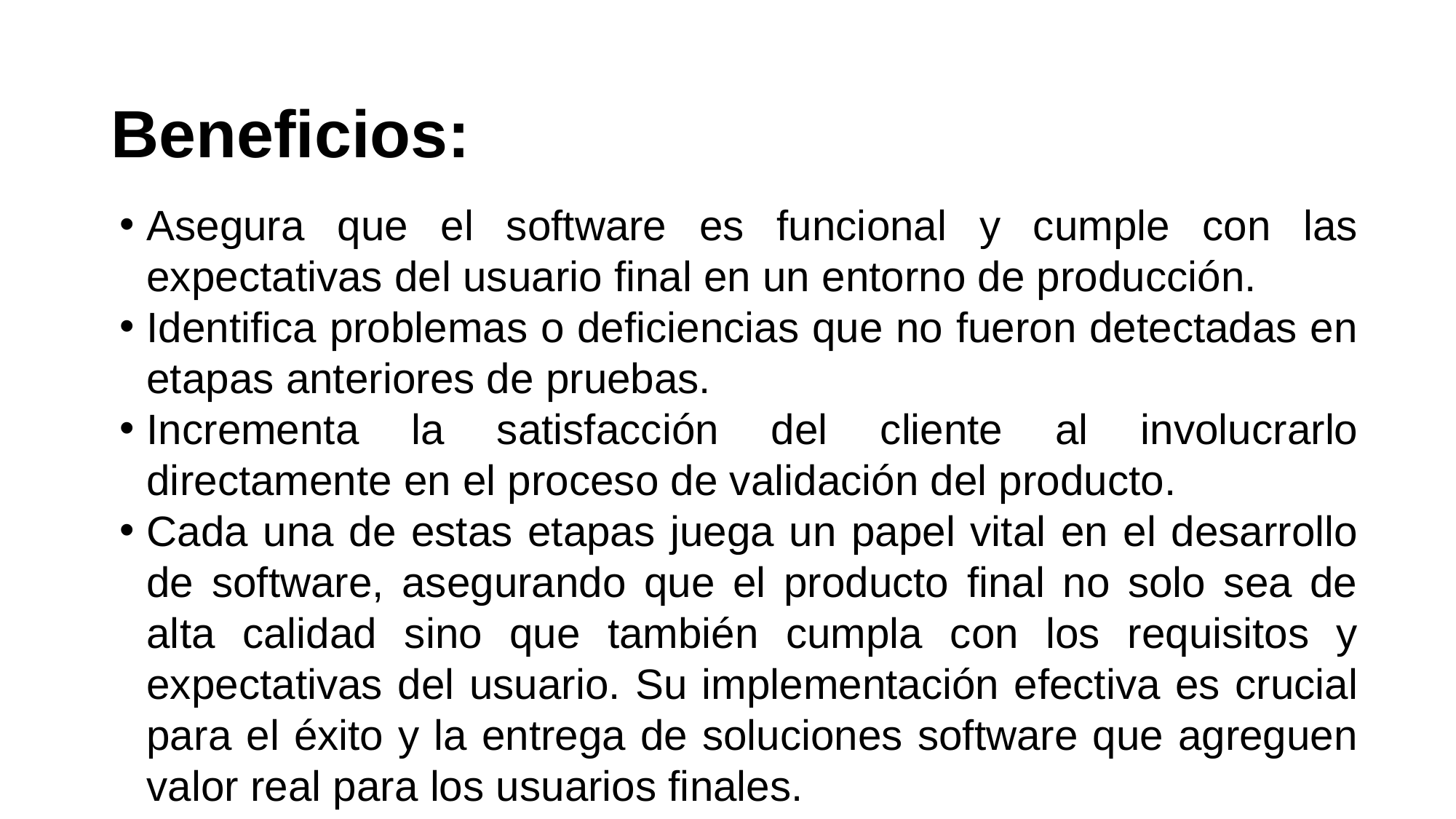

# Beneficios:
Asegura que el software es funcional y cumple con las expectativas del usuario final en un entorno de producción.
Identifica problemas o deficiencias que no fueron detectadas en etapas anteriores de pruebas.
Incrementa la satisfacción del cliente al involucrarlo directamente en el proceso de validación del producto.
Cada una de estas etapas juega un papel vital en el desarrollo de software, asegurando que el producto final no solo sea de alta calidad sino que también cumpla con los requisitos y expectativas del usuario. Su implementación efectiva es crucial para el éxito y la entrega de soluciones software que agreguen valor real para los usuarios finales.